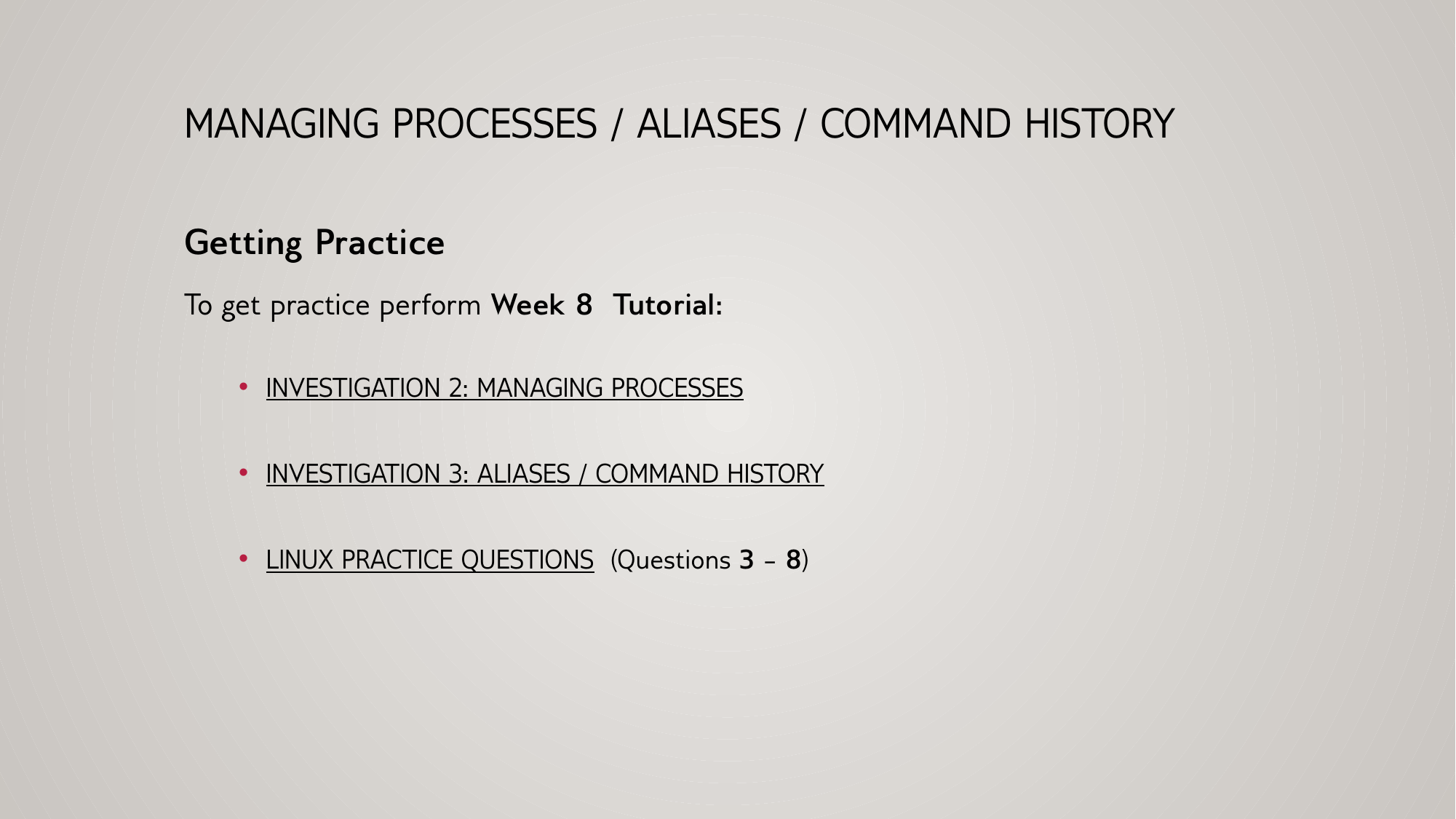

# Managing Processes / aliases / Command History
Getting Practice
To get practice perform Week 8  Tutorial:
INVESTIGATION 2: MANAGING PROCESSES
INVESTIGATION 3: ALIASES / COMMAND HISTORY
LINUX PRACTICE QUESTIONS  (Questions 3 – 8)